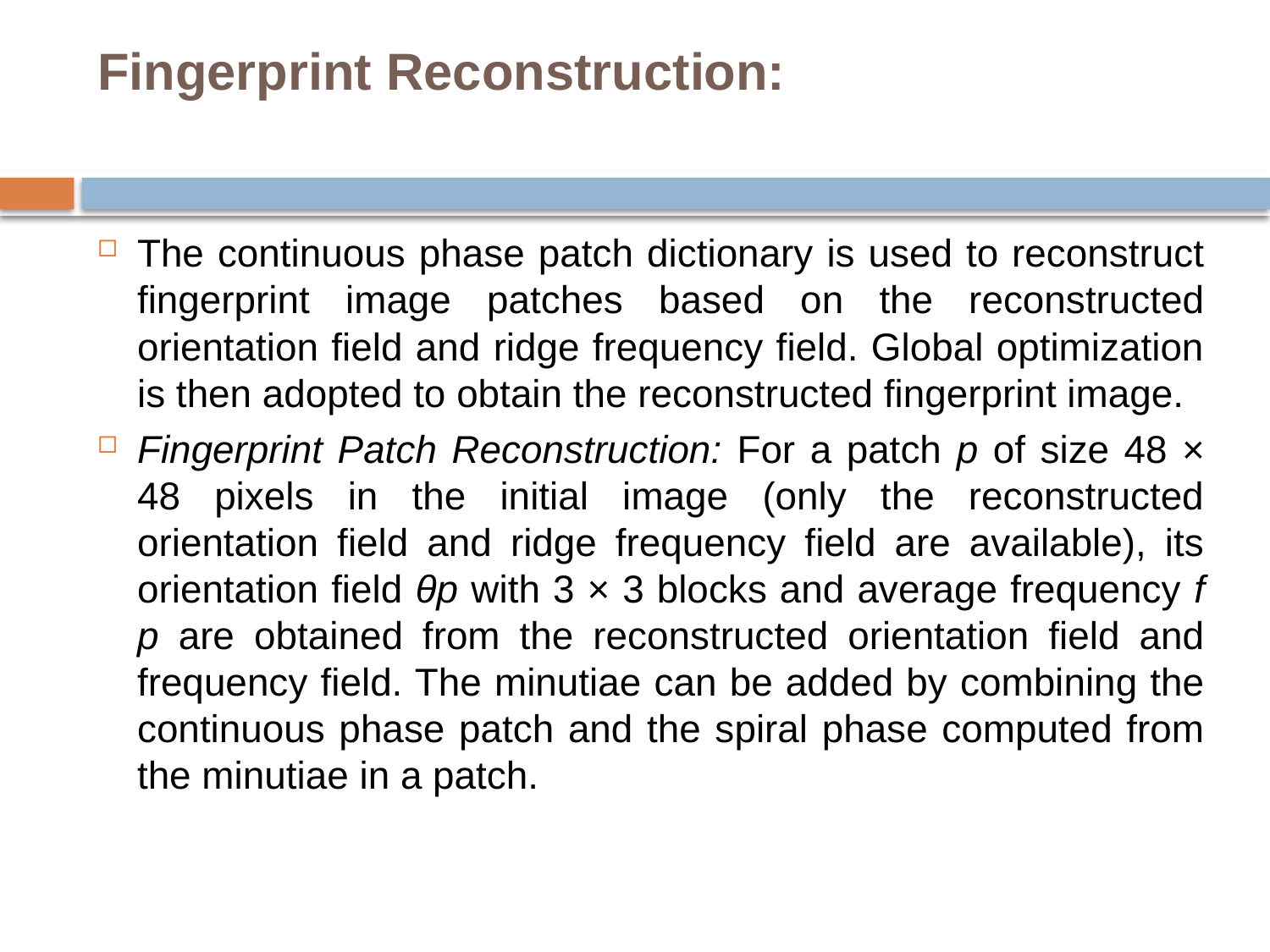

# Fingerprint Reconstruction:
The continuous phase patch dictionary is used to reconstruct fingerprint image patches based on the reconstructed orientation field and ridge frequency field. Global optimization is then adopted to obtain the reconstructed fingerprint image.
Fingerprint Patch Reconstruction: For a patch p of size 48 × 48 pixels in the initial image (only the reconstructed orientation field and ridge frequency field are available), its orientation field θp with 3 × 3 blocks and average frequency f p are obtained from the reconstructed orientation field and frequency field. The minutiae can be added by combining the continuous phase patch and the spiral phase computed from the minutiae in a patch.